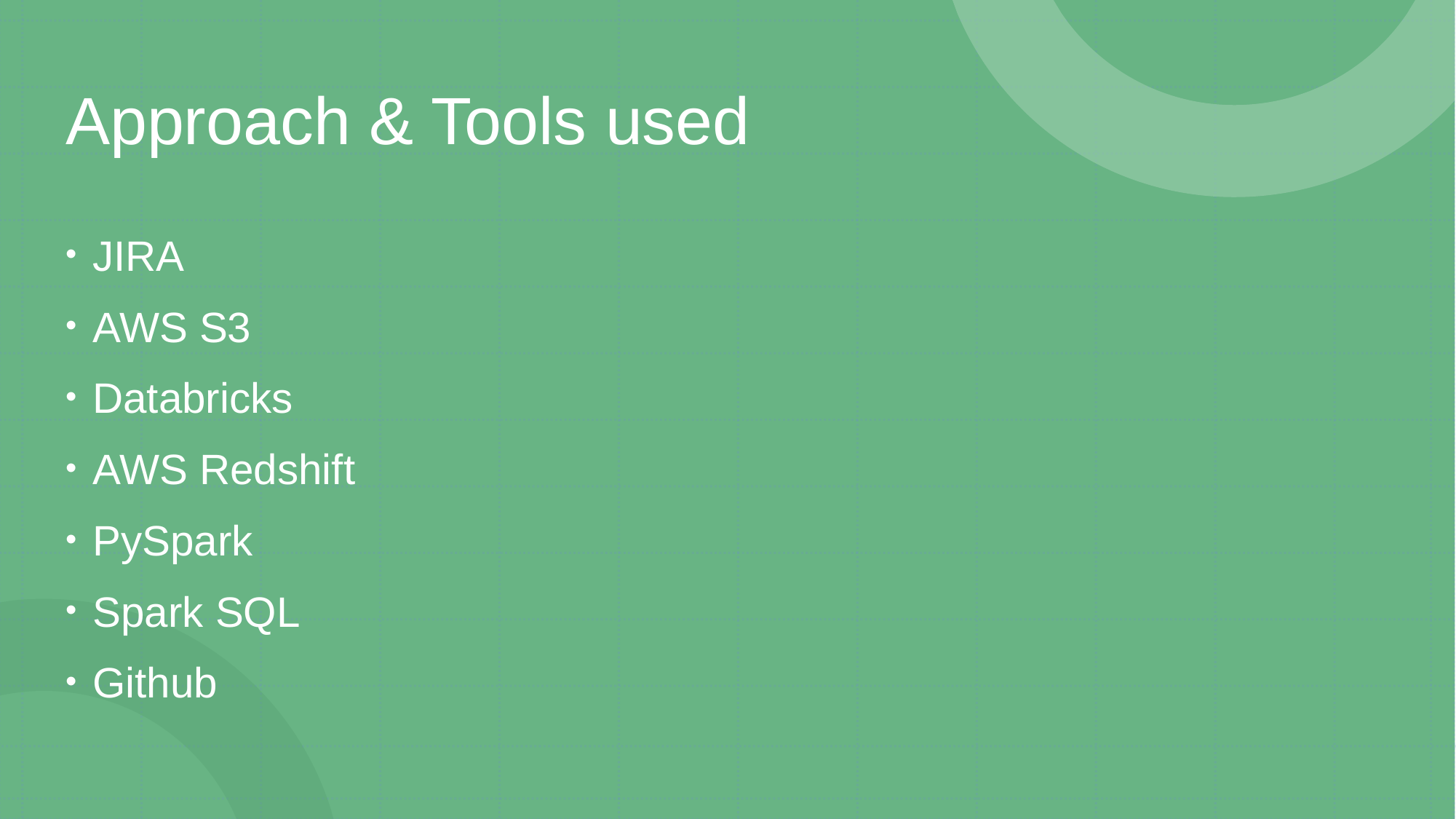

# Approach & Tools used
JIRA
AWS S3
Databricks
AWS Redshift
PySpark
Spark SQL
Github